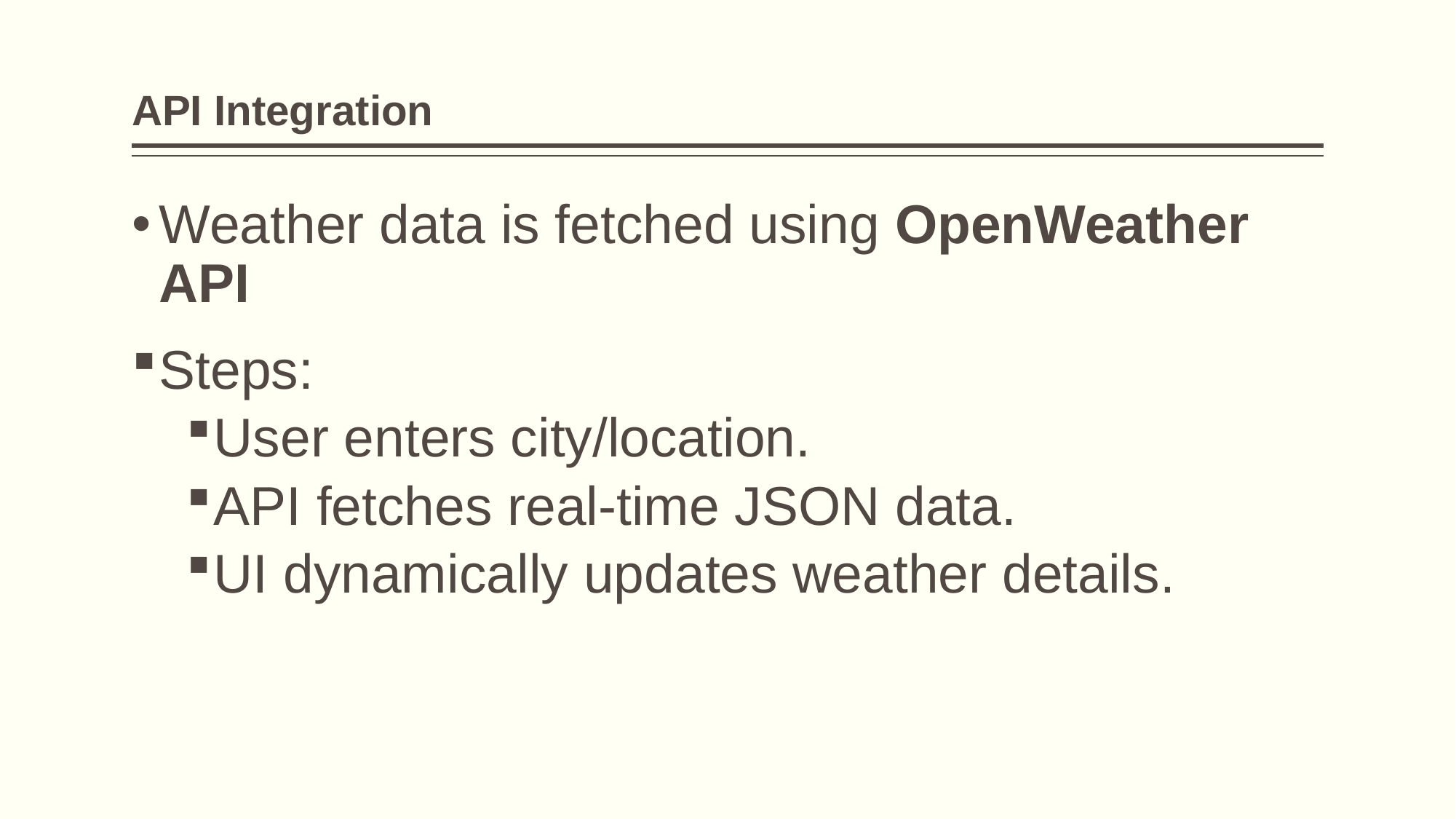

# API Integration
Weather data is fetched using OpenWeather API
Steps:
User enters city/location.
API fetches real-time JSON data.
UI dynamically updates weather details.